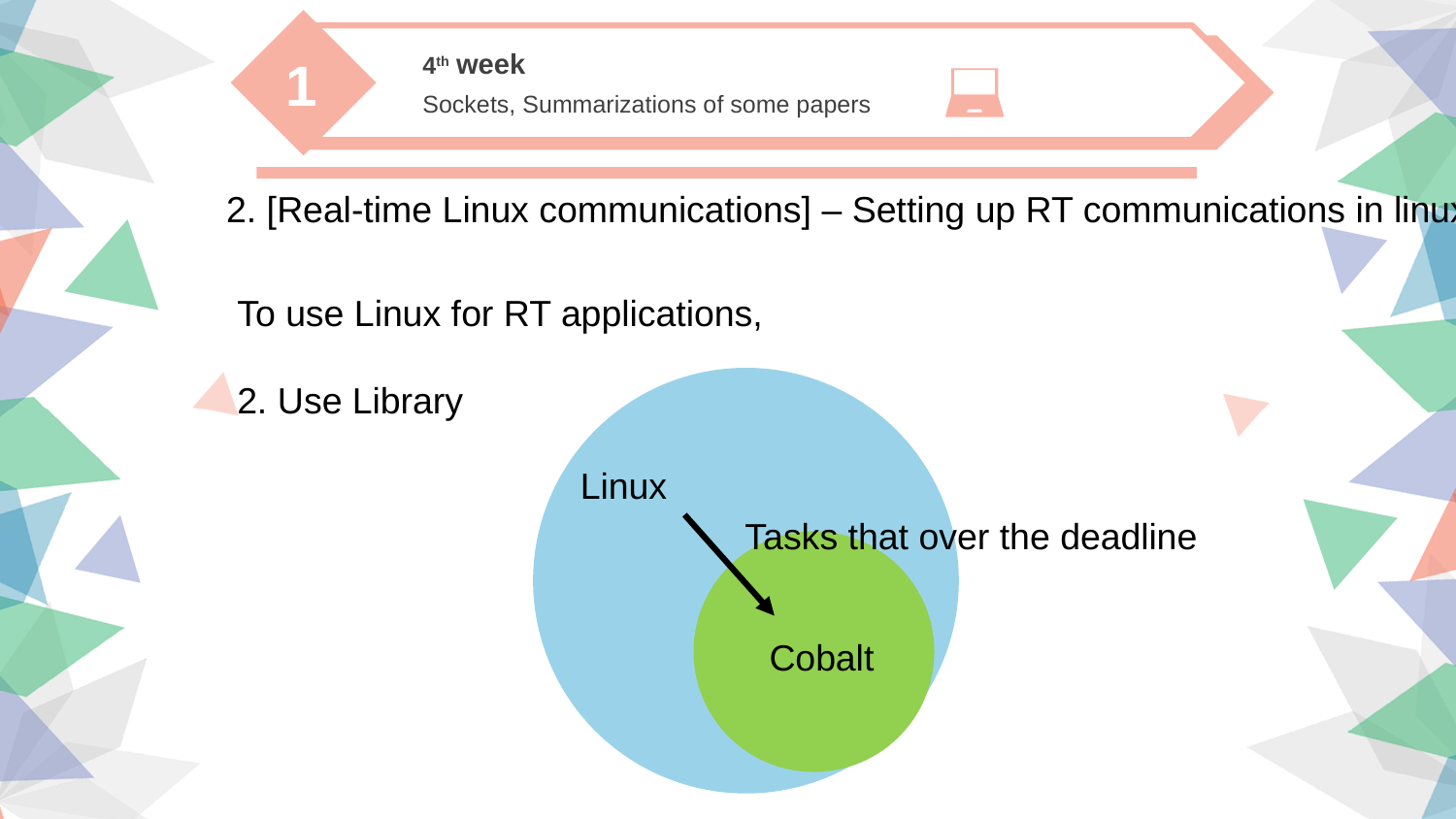

4th week
Sockets, Summarizations of some papers
1

2. [Real-time Linux communications] – Setting up RT communications in linux
To use Linux for RT applications,

2. Use Library

Linux
Tasks that over the deadline

Cobalt